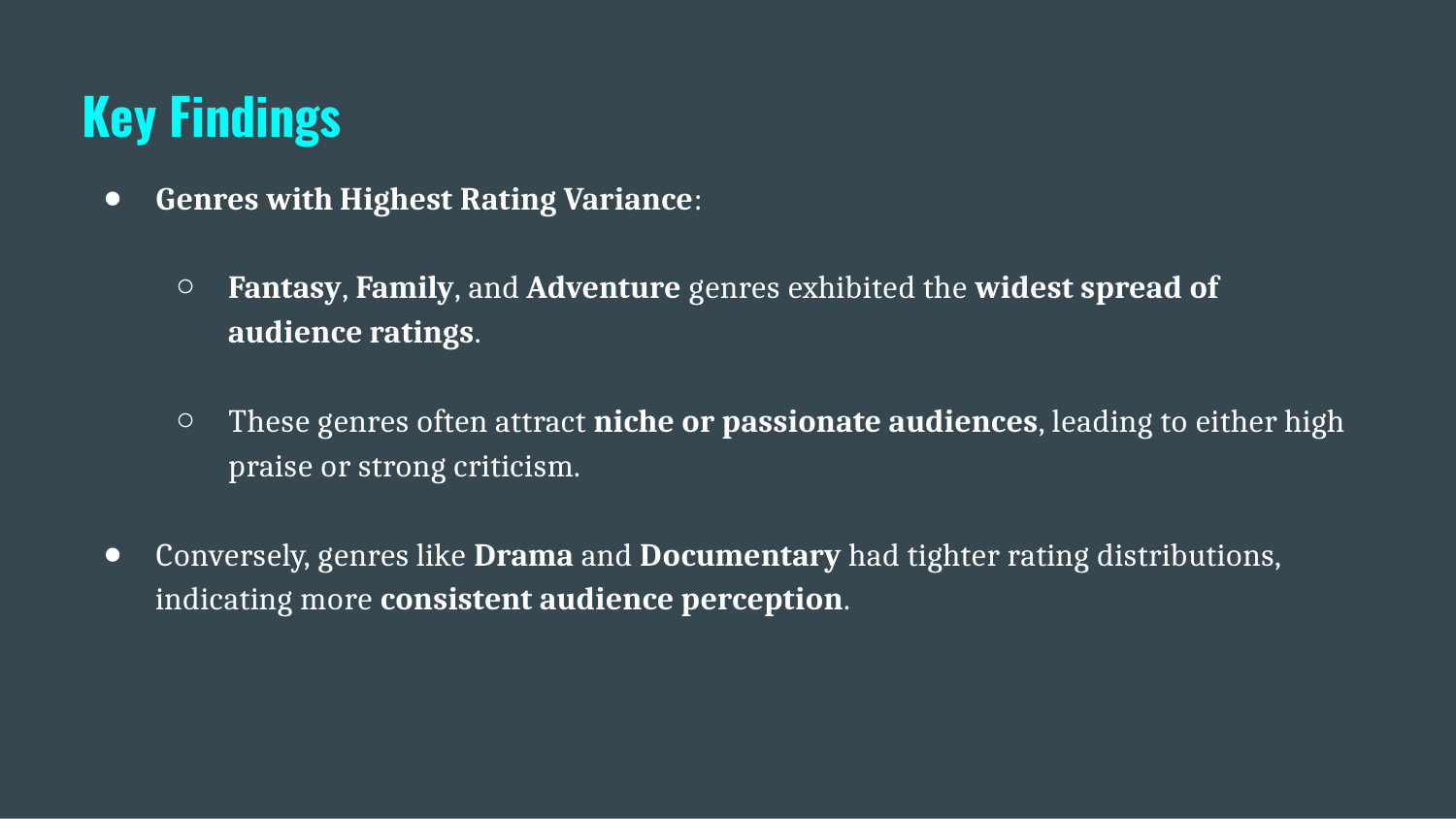

Key Findings
Genres with Highest Rating Variance:
Fantasy, Family, and Adventure genres exhibited the widest spread of audience ratings.
These genres often attract niche or passionate audiences, leading to either high praise or strong criticism.
Conversely, genres like Drama and Documentary had tighter rating distributions, indicating more consistent audience perception.